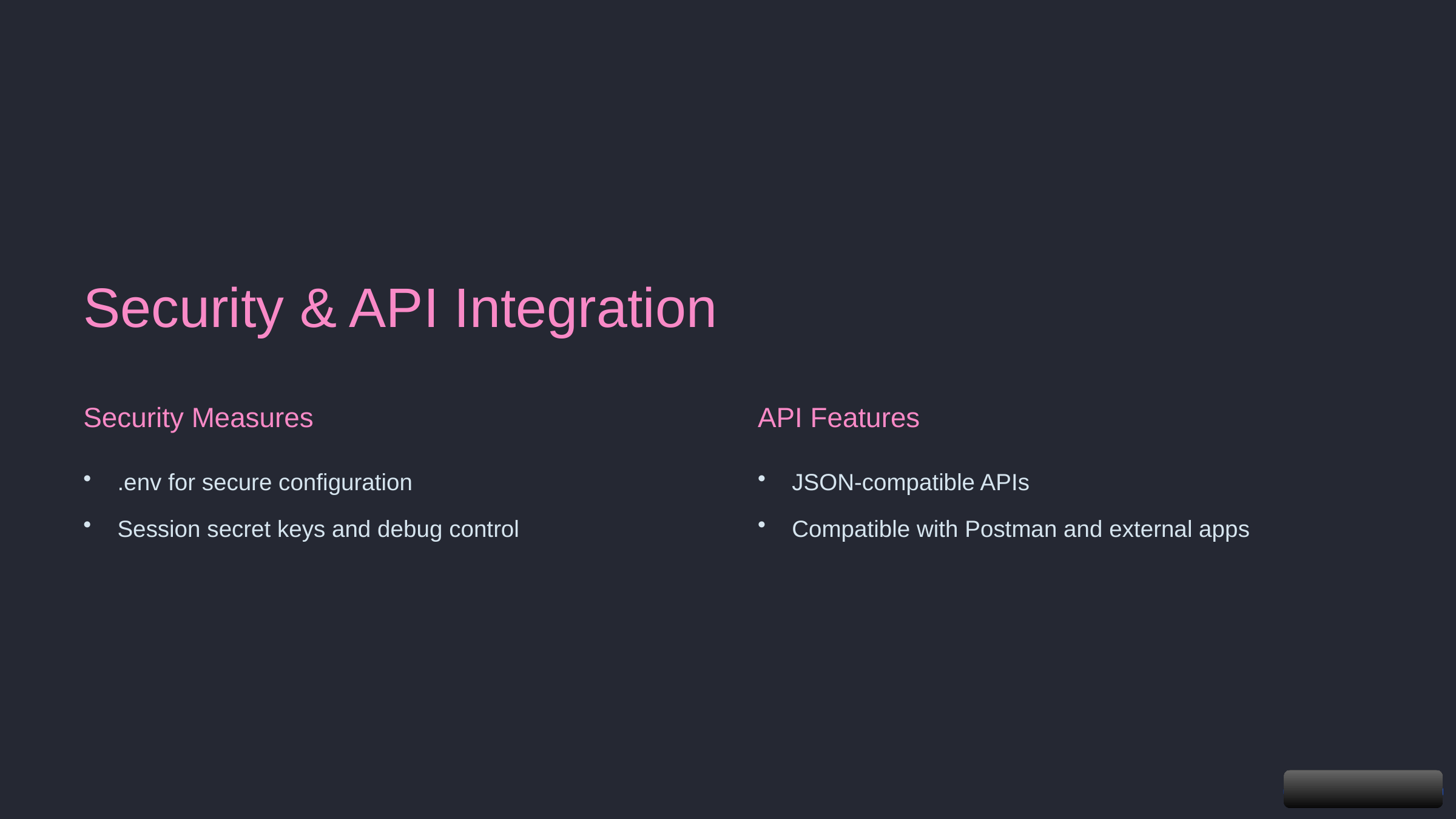

Security & API Integration
Security Measures
API Features
.env for secure configuration
JSON-compatible APIs
Session secret keys and debug control
Compatible with Postman and external apps